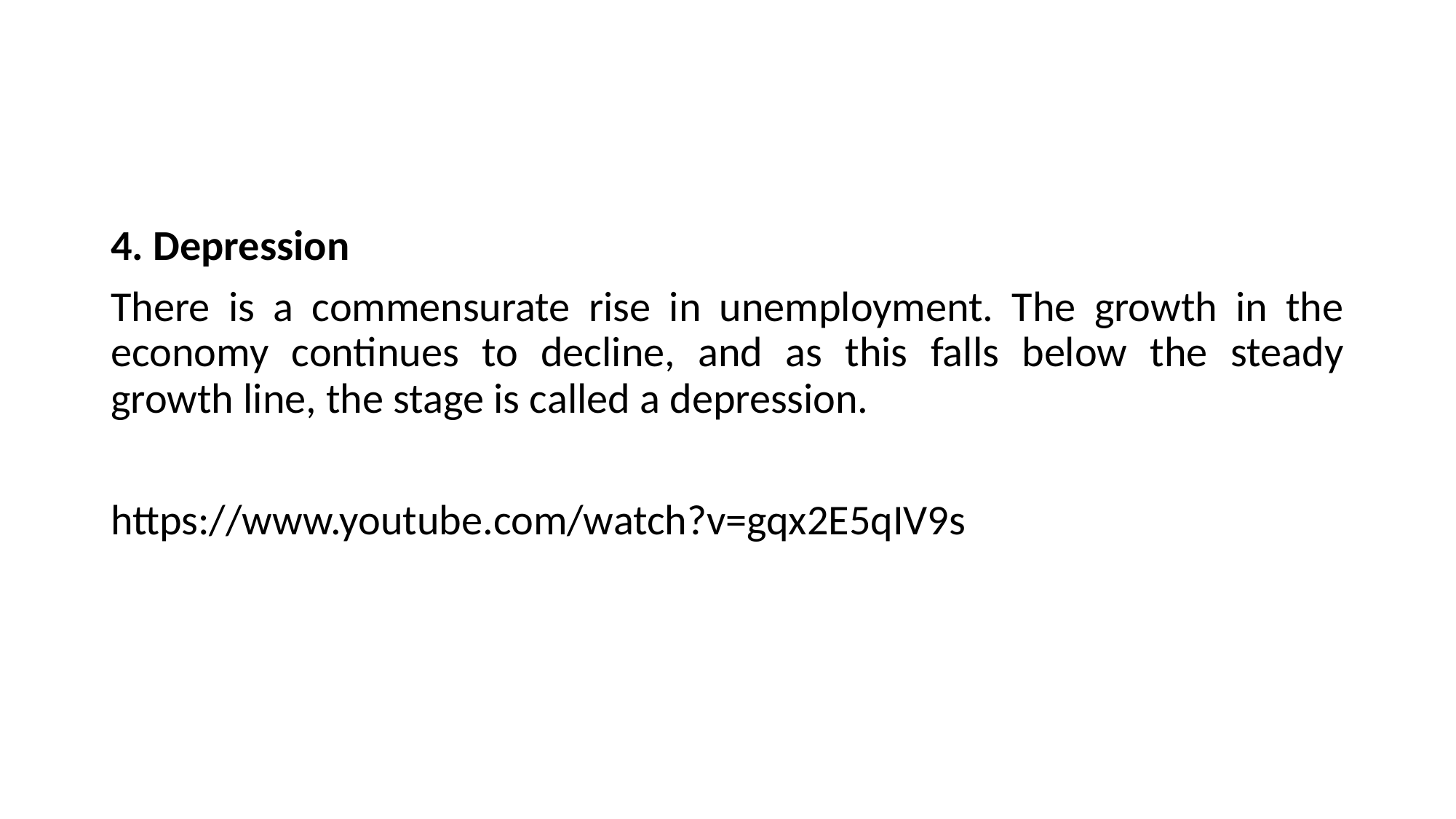

#
4. Depression
There is a commensurate rise in unemployment. The growth in the economy continues to decline, and as this falls below the steady growth line, the stage is called a depression.

https://www.youtube.com/watch?v=gqx2E5qIV9s